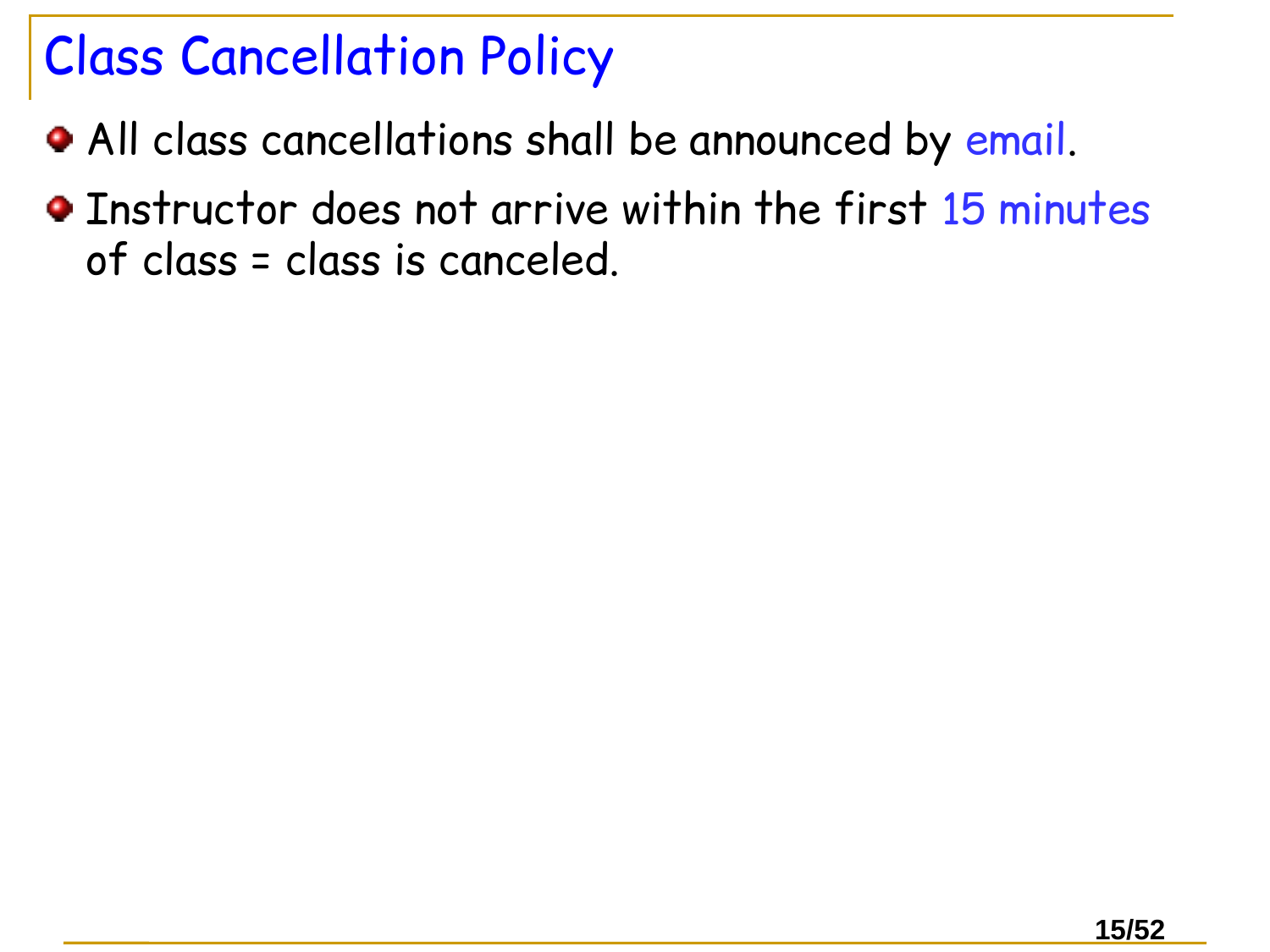

# Class Cancellation Policy
All class cancellations shall be announced by email.

Instructor does not arrive within the first 15 minutes of class = class is canceled.